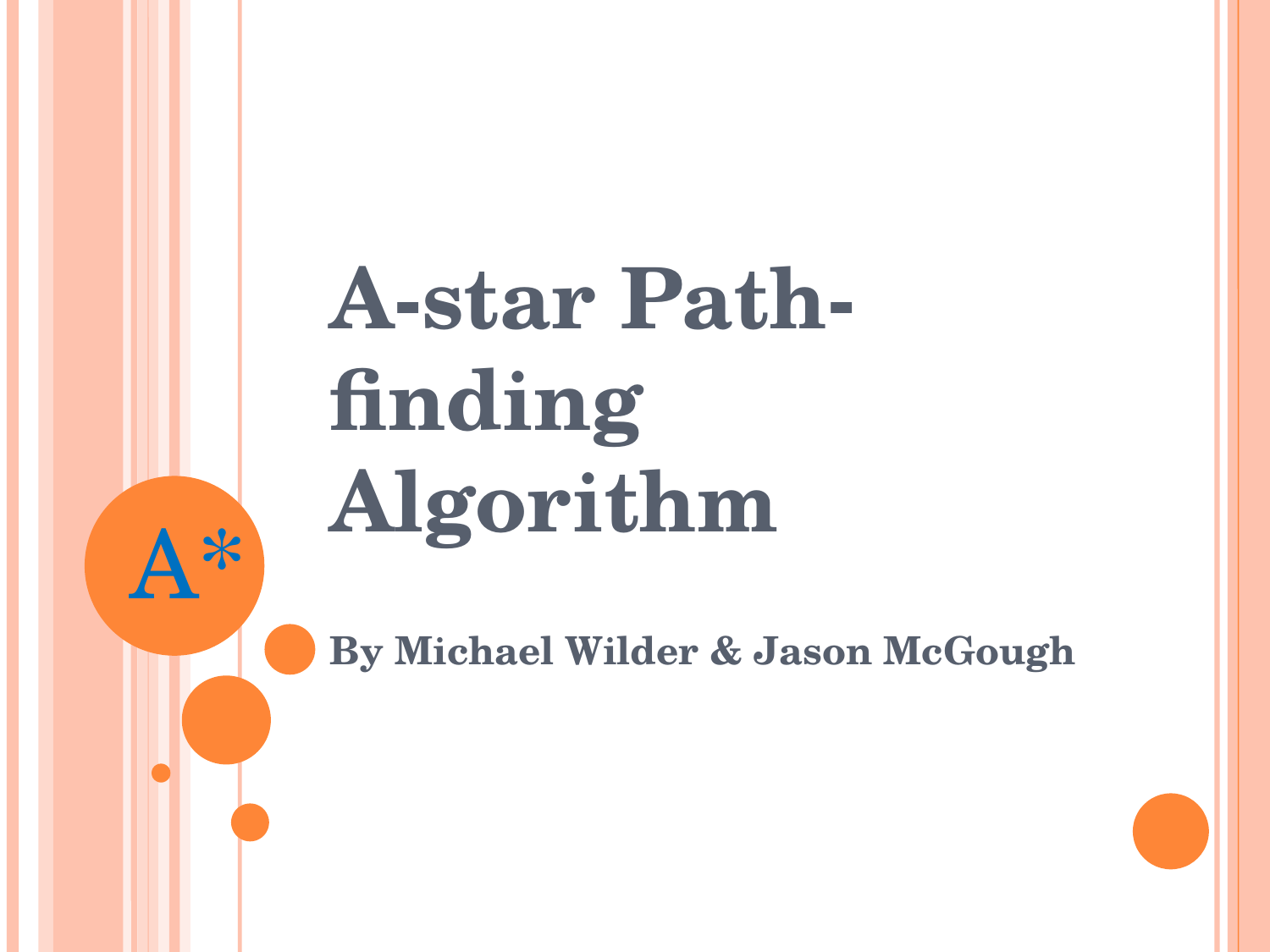

A-star Path-finding
Algorithm
A*

By Michael Wilder & Jason McGough